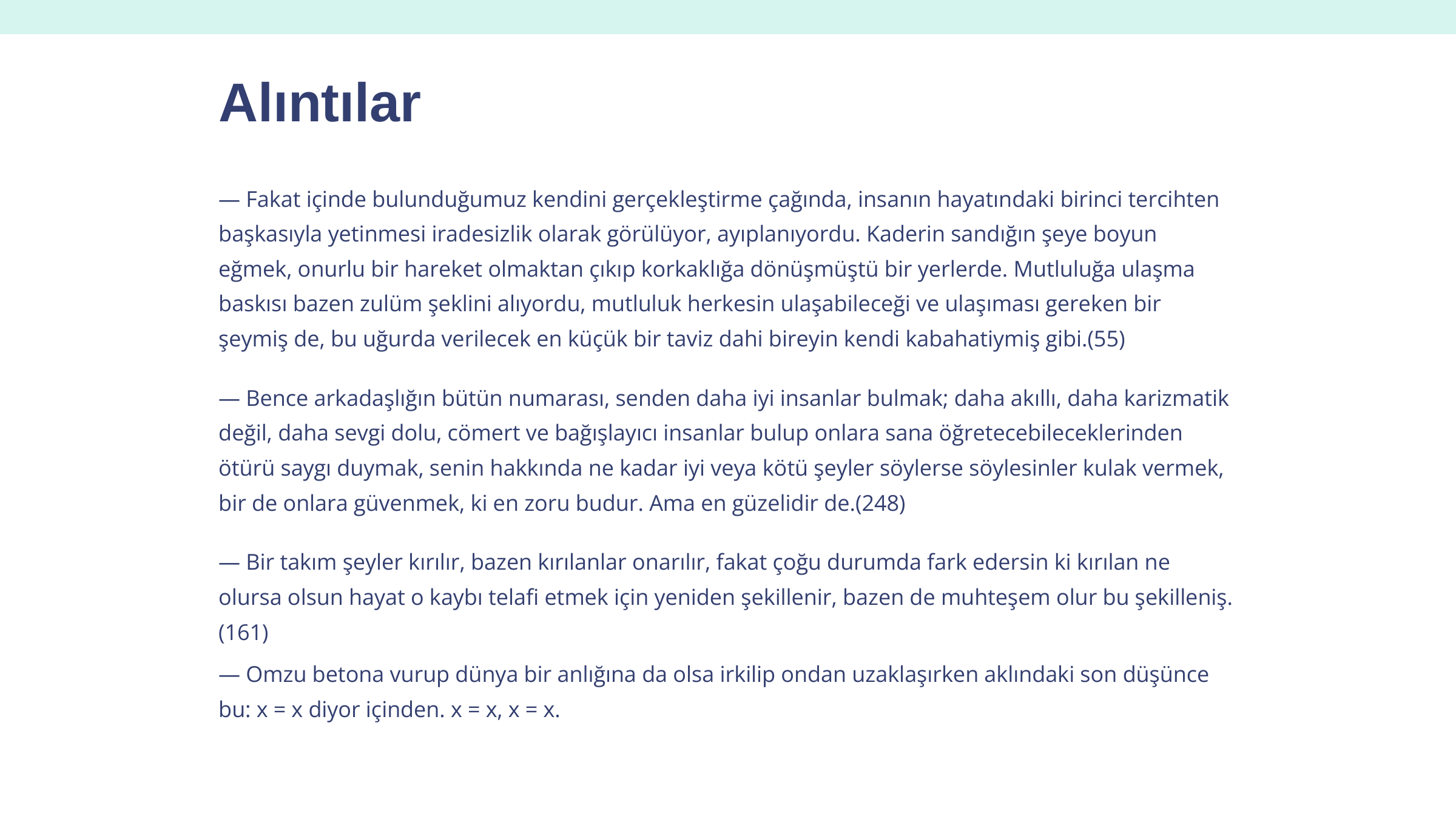

Alıntılar
— Fakat içinde bulunduğumuz kendini gerçekleştirme çağında, insanın hayatındaki birinci tercihten başkasıyla yetinmesi iradesizlik olarak görülüyor, ayıplanıyordu. Kaderin sandığın şeye boyun eğmek, onurlu bir hareket olmaktan çıkıp korkaklığa dönüşmüştü bir yerlerde. Mutluluğa ulaşma baskısı bazen zulüm şeklini alıyordu, mutluluk herkesin ulaşabileceği ve ulaşıması gereken bir şeymiş de, bu uğurda verilecek en küçük bir taviz dahi bireyin kendi kabahatiymiş gibi.(55)
— Bence arkadaşlığın bütün numarası, senden daha iyi insanlar bulmak; daha akıllı, daha karizmatik değil, daha sevgi dolu, cömert ve bağışlayıcı insanlar bulup onlara sana öğretecebileceklerinden ötürü saygı duymak, senin hakkında ne kadar iyi veya kötü şeyler söylerse söylesinler kulak vermek, bir de onlara güvenmek, ki en zoru budur. Ama en güzelidir de.(248)
— Bir takım şeyler kırılır, bazen kırılanlar onarılır, fakat çoğu durumda fark edersin ki kırılan ne olursa olsun hayat o kaybı telafi etmek için yeniden şekillenir, bazen de muhteşem olur bu şekilleniş.(161)
— Omzu betona vurup dünya bir anlığına da olsa irkilip ondan uzaklaşırken aklındaki son düşünce bu: x = x diyor içinden. x = x, x = x.